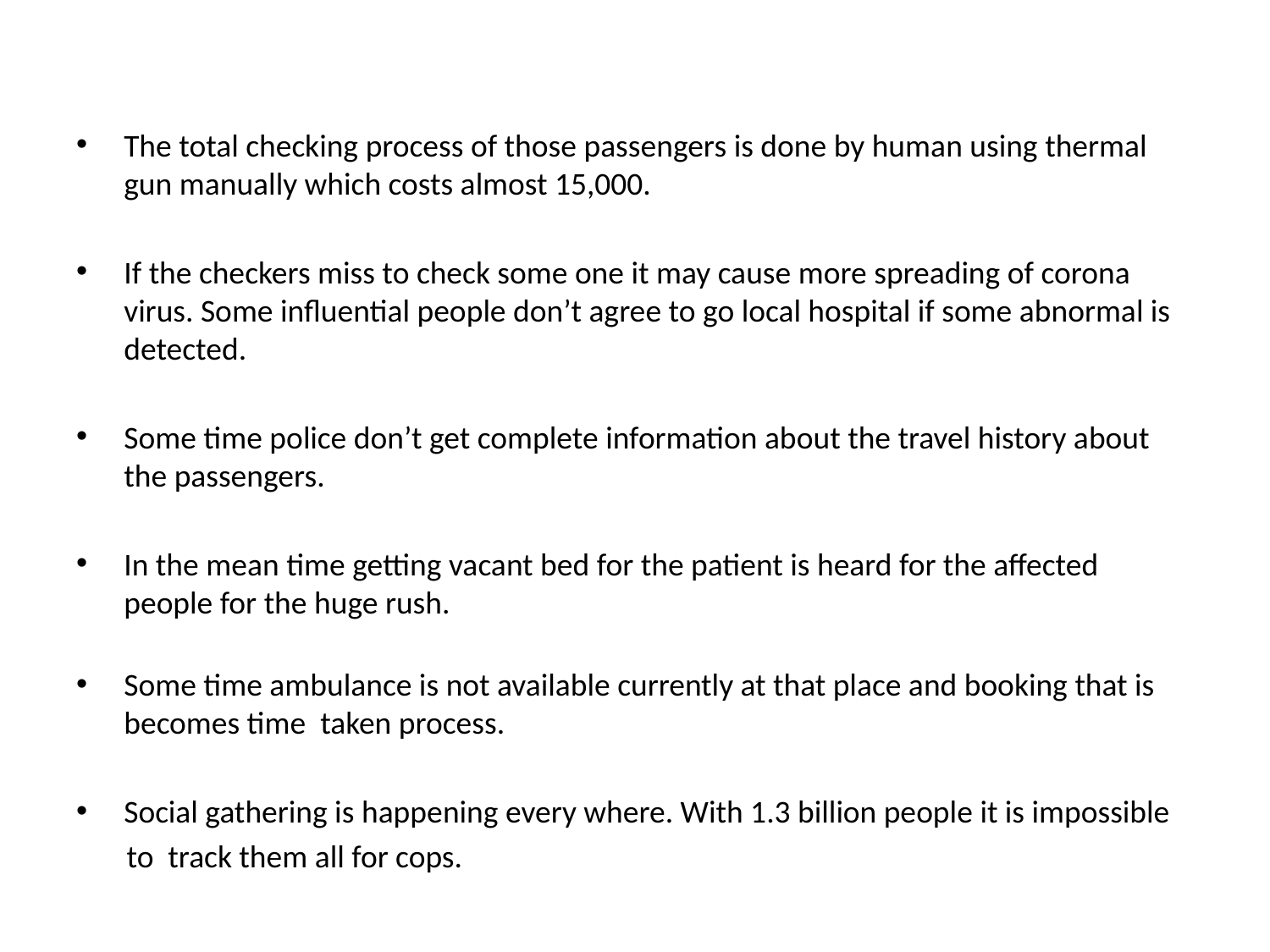

The total checking process of those passengers is done by human using thermal gun manually which costs almost 15,000.

If the checkers miss to check some one it may cause more spreading of corona virus. Some influential people don’t agree to go local hospital if some abnormal is detected.

Some time police don’t get complete information about the travel history about the passengers.

In the mean time getting vacant bed for the patient is heard for the affected people for the huge rush.
Some time ambulance is not available currently at that place and booking that is becomes time  taken process.

Social gathering is happening every where. With 1.3 billion people it is impossible
       to  track them all for cops.